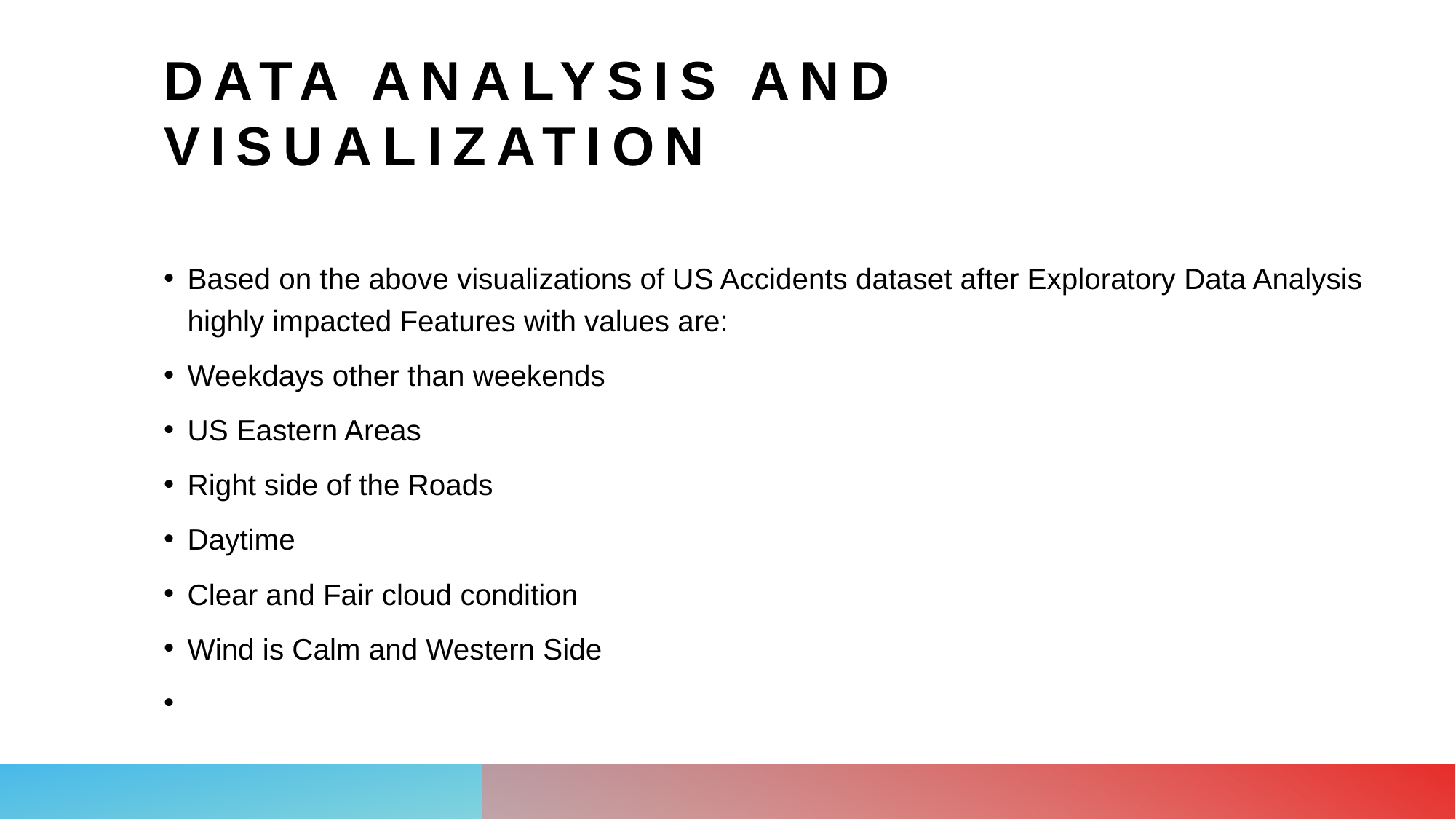

# Data Analysis and Visualization
Based on the above visualizations of US Accidents dataset after Exploratory Data Analysis highly impacted Features with values are:
Weekdays other than weekends
US Eastern Areas
Right side of the Roads
Daytime
Clear and Fair cloud condition
Wind is Calm and Western Side